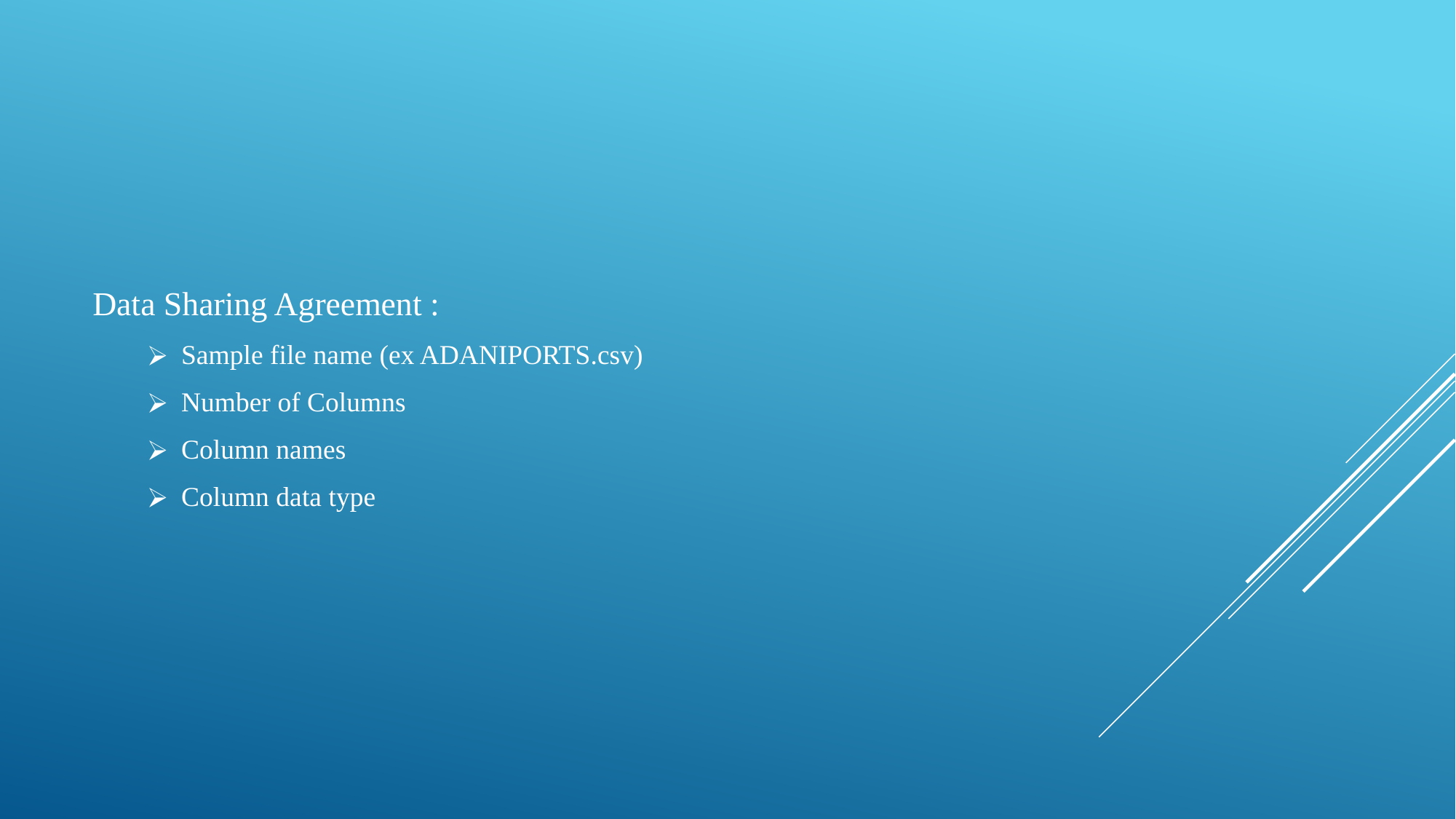

Data Sharing Agreement :
Sample file name (ex ADANIPORTS.csv)
Number of Columns
Column names
Column data type